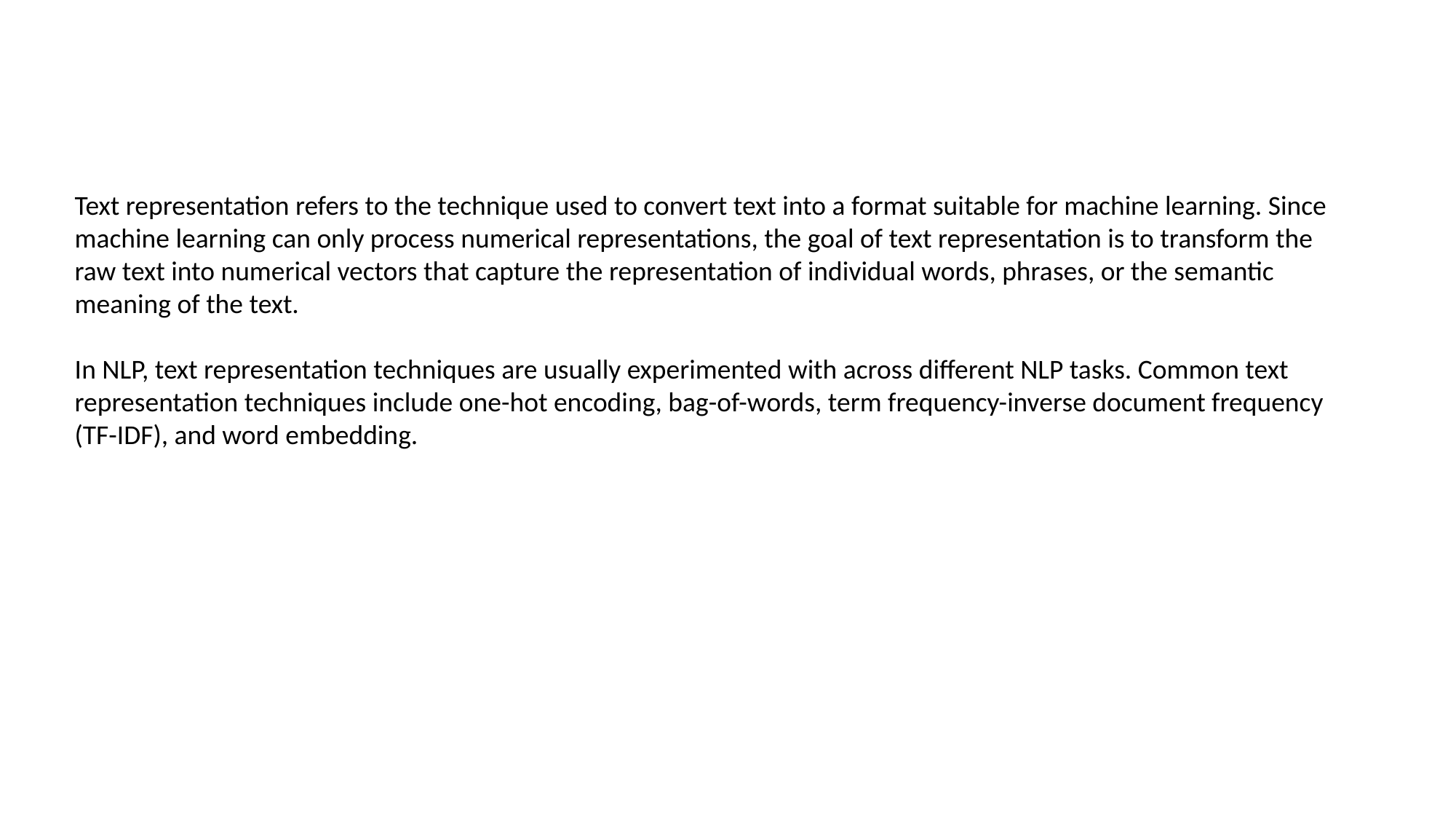

Text representation refers to the technique used to convert text into a format suitable for machine learning. Since machine learning can only process numerical representations, the goal of text representation is to transform the raw text into numerical vectors that capture the representation of individual words, phrases, or the semantic meaning of the text.

In NLP, text representation techniques are usually experimented with across different NLP tasks. Common text representation techniques include one-hot encoding, bag-of-words, term frequency-inverse document frequency (TF-IDF), and word embedding.